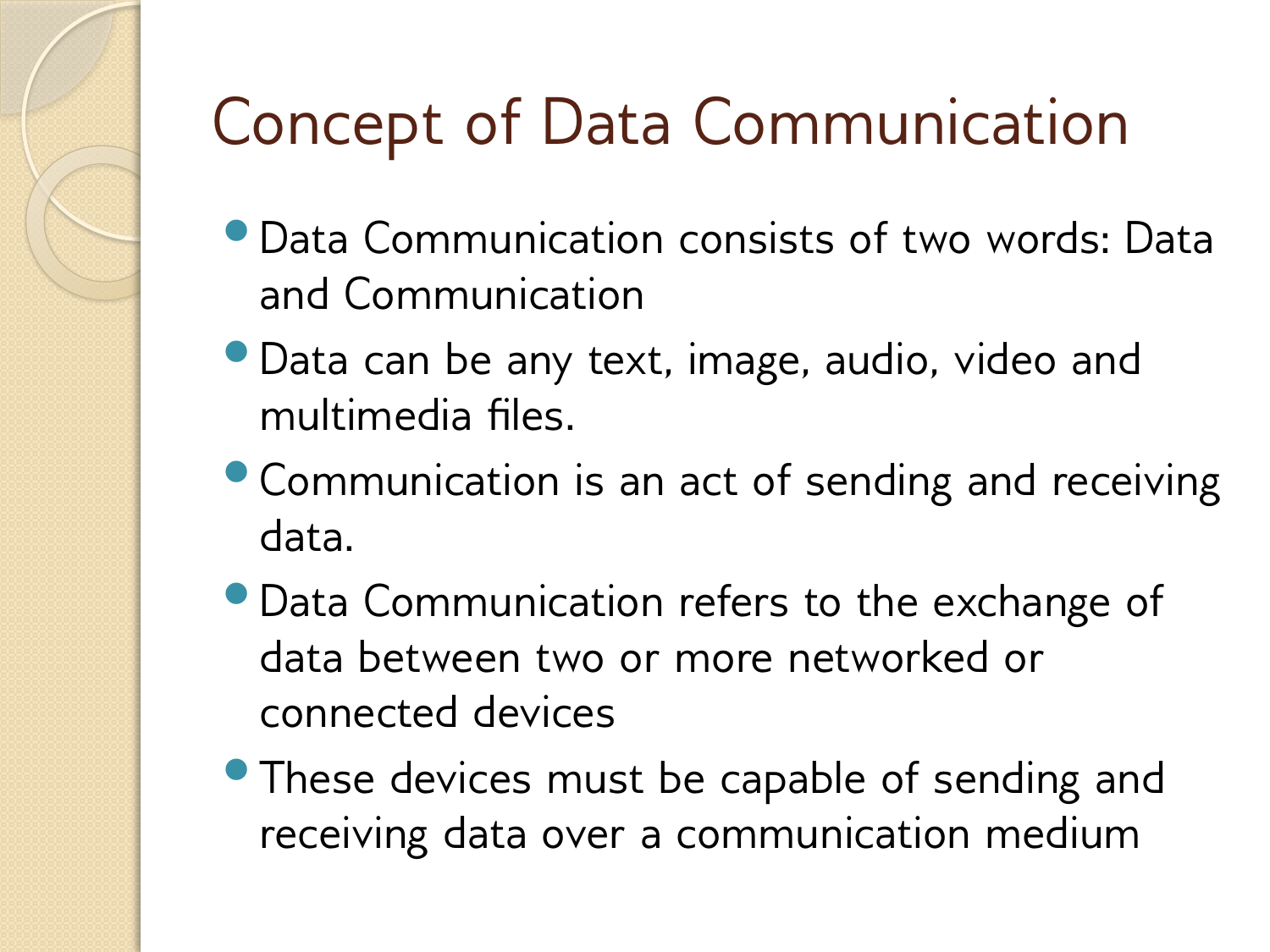

# Concept of Data Communication
Data Communication consists of two words: Data and Communication
Data can be any text, image, audio, video and multimedia files.
Communication is an act of sending and receiving data.
Data Communication refers to the exchange of data between two or more networked or connected devices
These devices must be capable of sending and receiving data over a communication medium